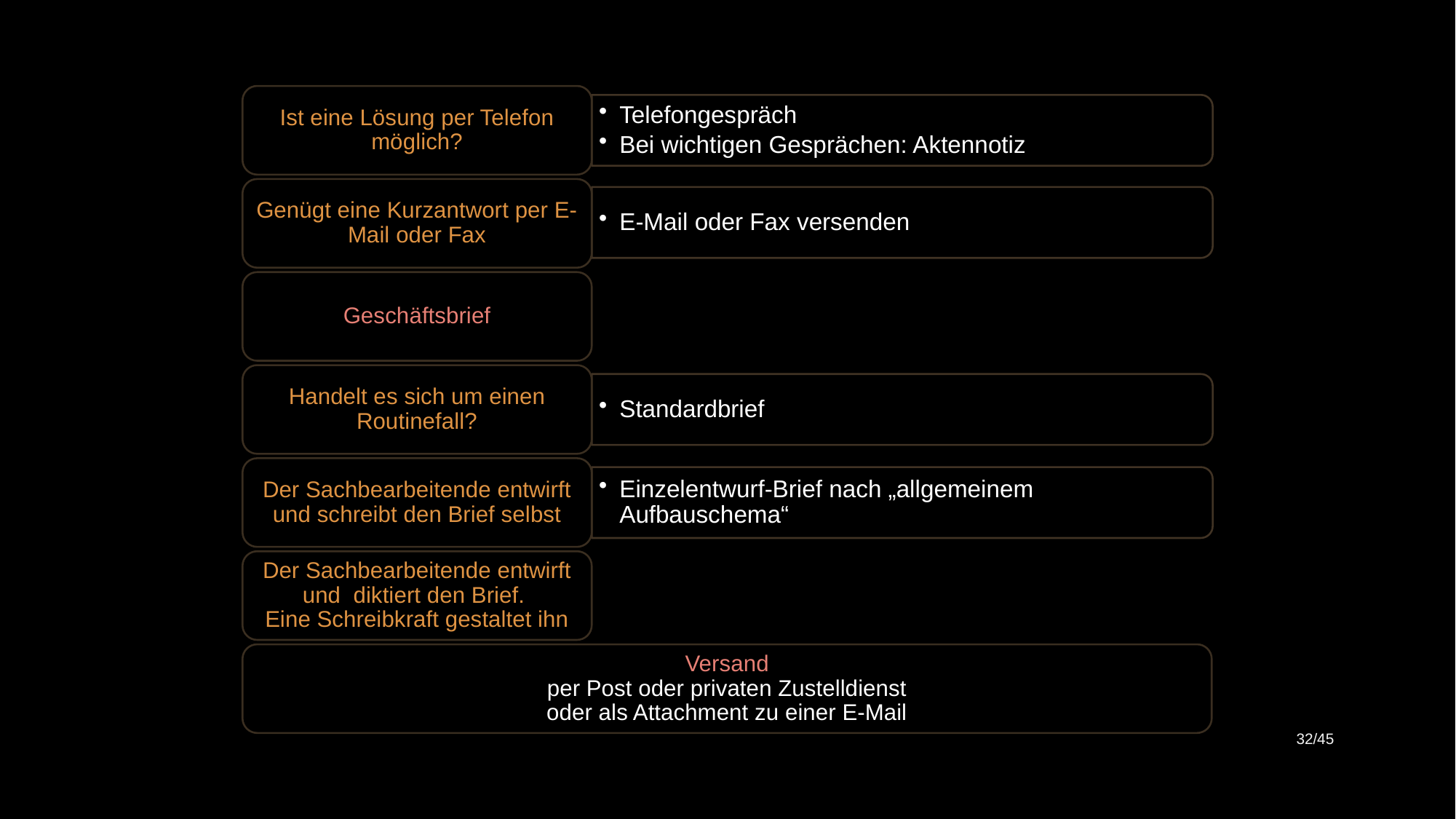

Ist eine Lösung per Telefon möglich?
Telefongespräch
Bei wichtigen Gesprächen: Aktennotiz
Genügt eine Kurzantwort per E-Mail oder Fax
E-Mail oder Fax versenden
Geschäftsbrief
Handelt es sich um einen Routinefall?
Standardbrief
Der Sachbearbeitende entwirft und schreibt den Brief selbst
Einzelentwurf-Brief nach „allgemeinem Aufbauschema“
Der Sachbearbeitende entwirft und  diktiert den Brief.
Eine Schreibkraft gestaltet ihn
Versand
per Post oder privaten Zustelldienst
oder als Attachment zu einer E-Mail
32